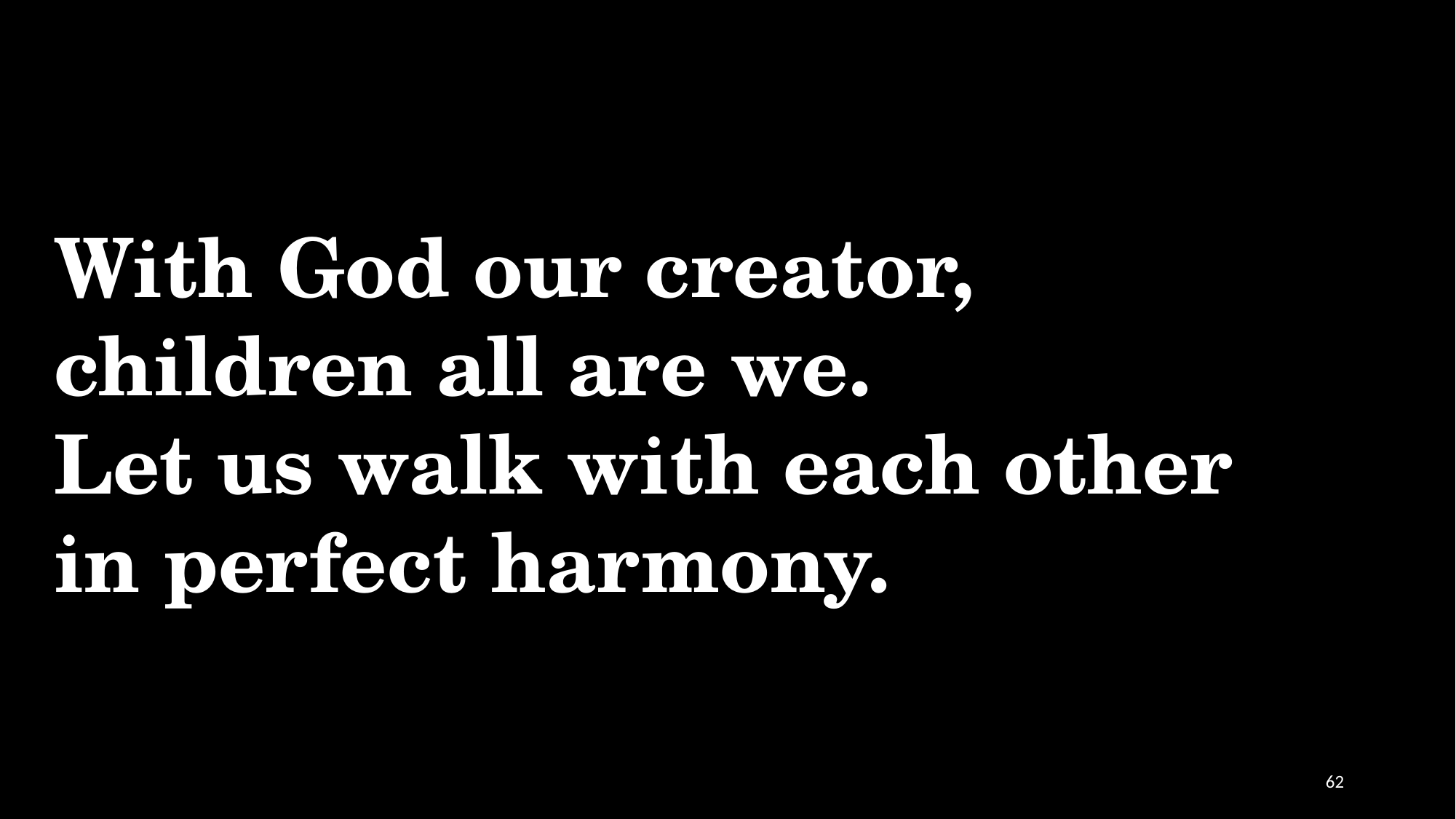

With God our creator,
children all are we.
Let us walk with each other
in perfect harmony.
62